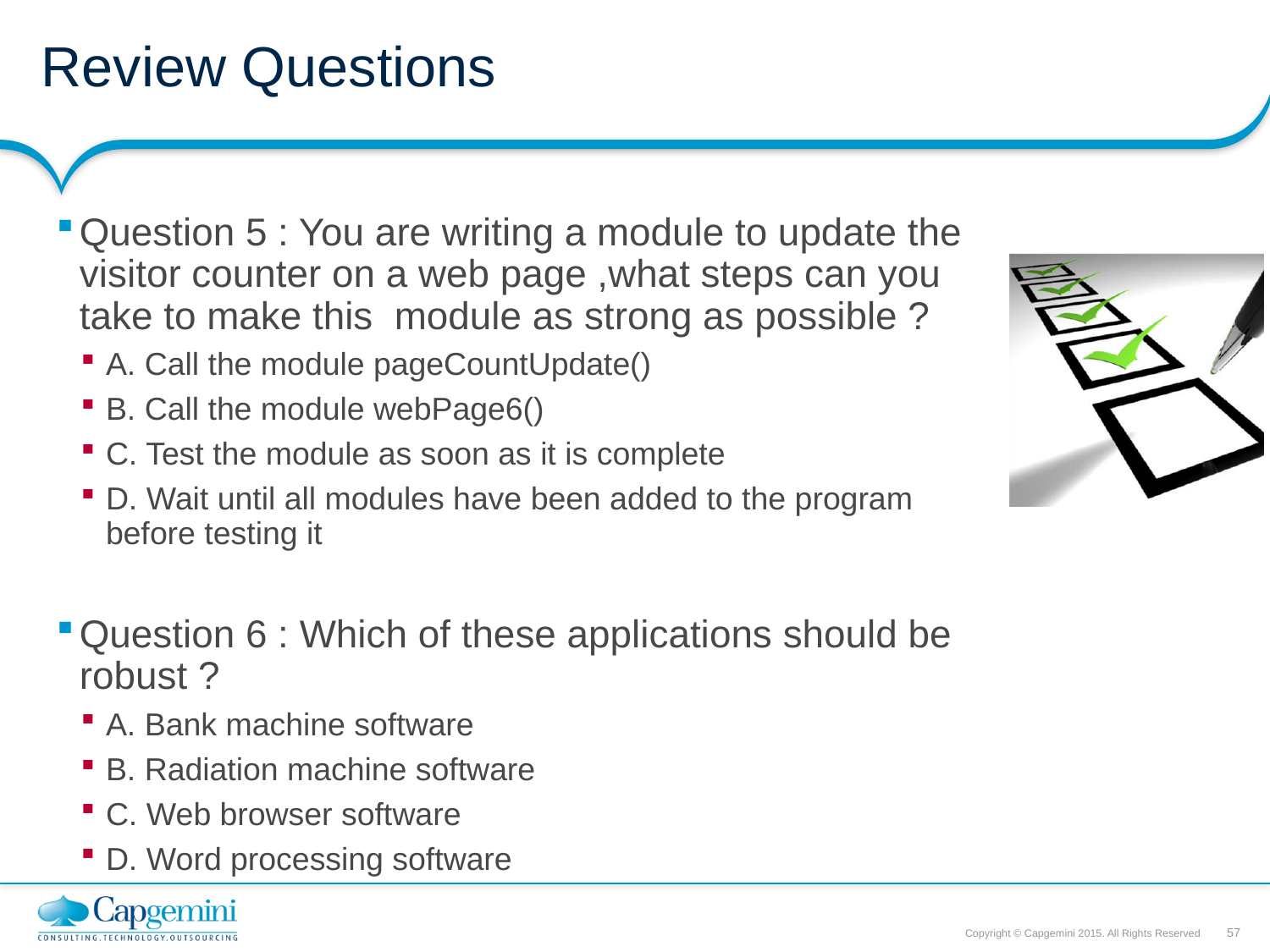

# Review Questions
Question 5 : You are writing a module to update the visitor counter on a web page ,what steps can you take to make this  module as strong as possible ?
A. Call the module pageCountUpdate()
B. Call the module webPage6()
C. Test the module as soon as it is complete
D. Wait until all modules have been added to the program before testing it

Question 6 : Which of these applications should be robust ?
A. Bank machine software
B. Radiation machine software
C. Web browser software
D. Word processing software